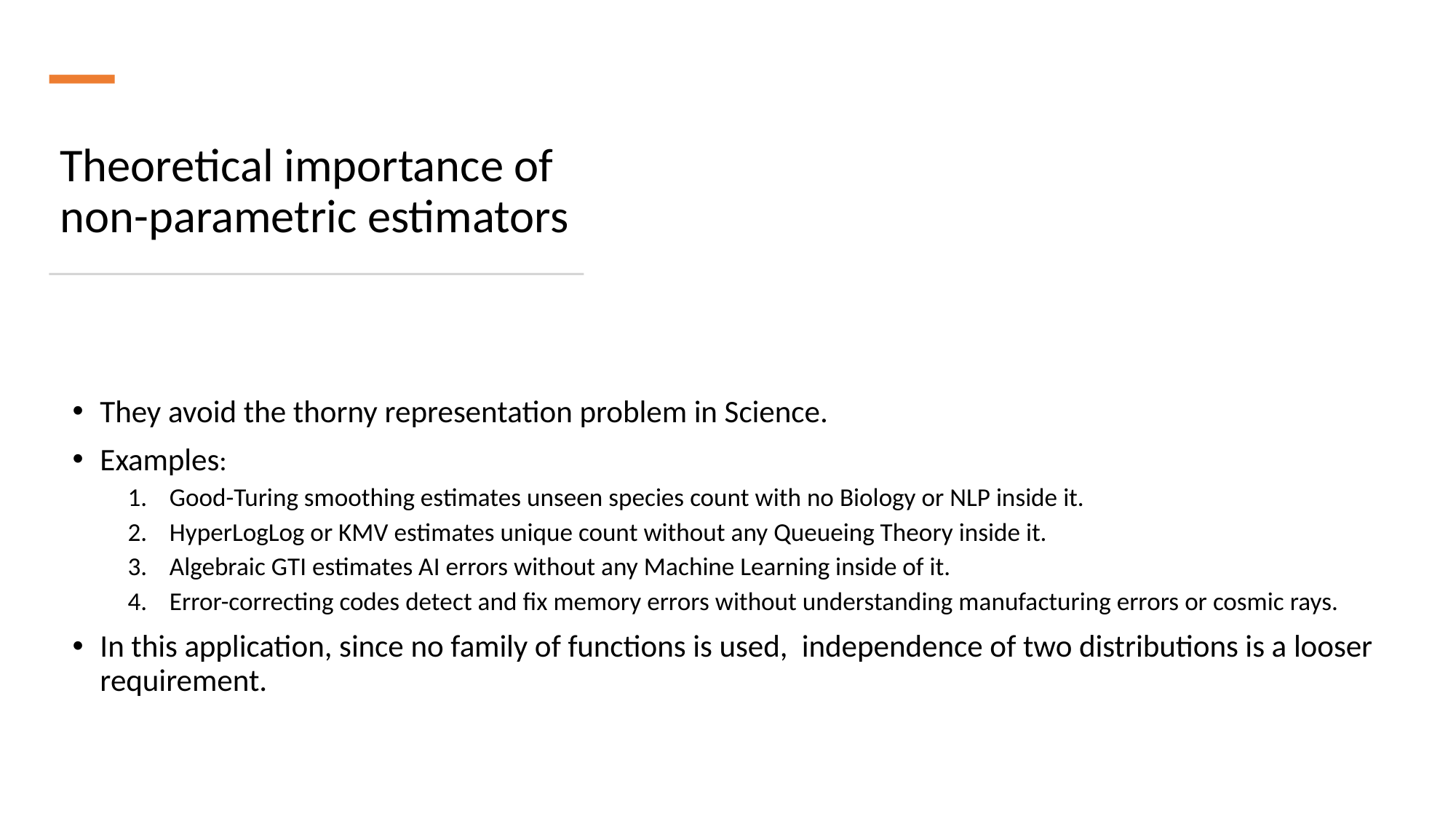

# Theoretical importance of non-parametric estimators

They avoid the thorny representation problem in Science.
Examples:
Good-Turing smoothing estimates unseen species count with no Biology or NLP inside it.
HyperLogLog or KMV estimates unique count without any Queueing Theory inside it.
Algebraic GTI estimates AI errors without any Machine Learning inside of it.
Error-correcting codes detect and fix memory errors without understanding manufacturing errors or cosmic rays.
In this application, since no family of functions is used,  independence of two distributions is a looser requirement.